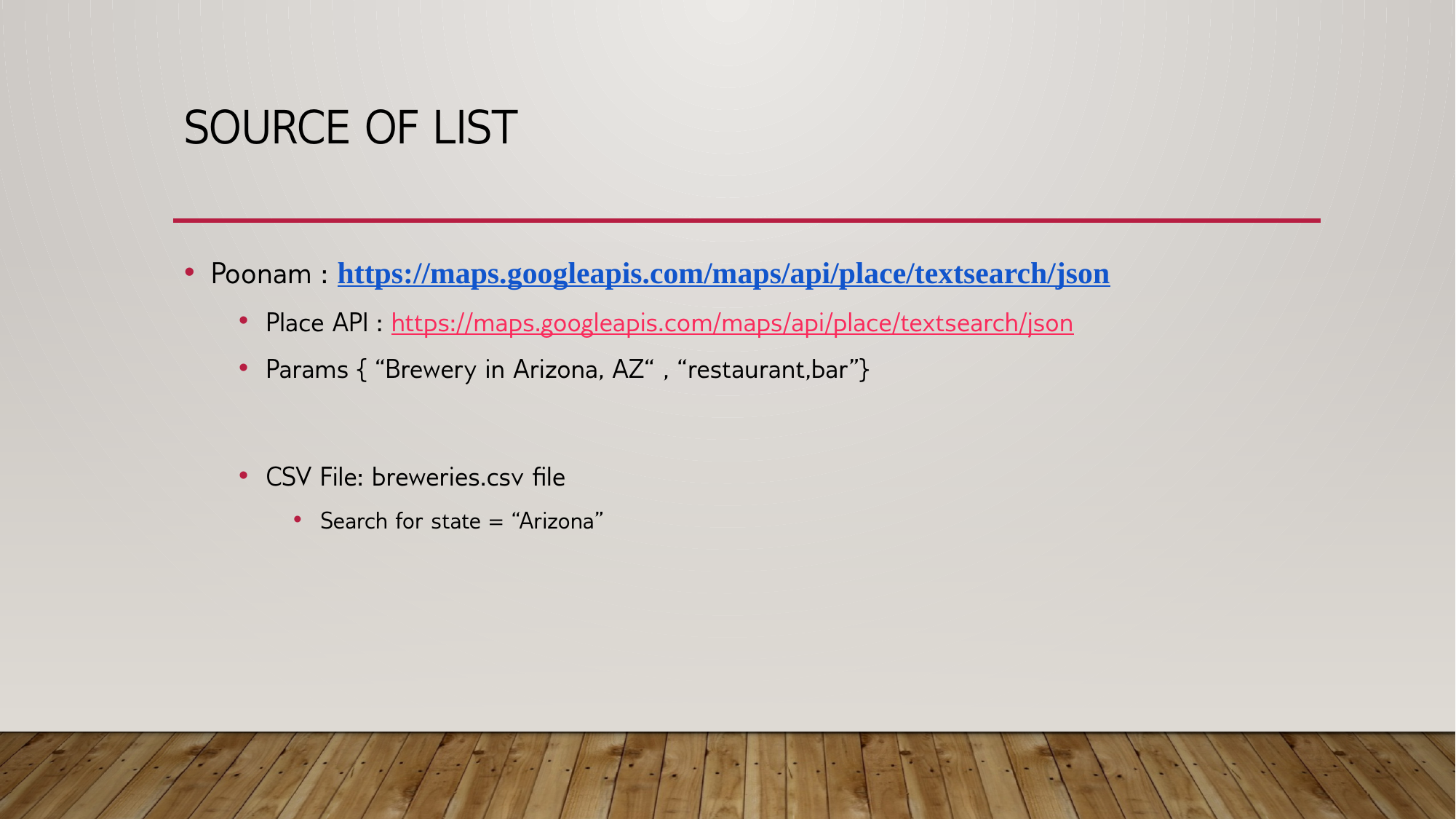

# Source of list
Poonam : https://maps.googleapis.com/maps/api/place/textsearch/json
Place API : https://maps.googleapis.com/maps/api/place/textsearch/json
Params { “Brewery in Arizona, AZ“ , “restaurant,bar”}

CSV File: breweries.csv file
Search for state = “Arizona”